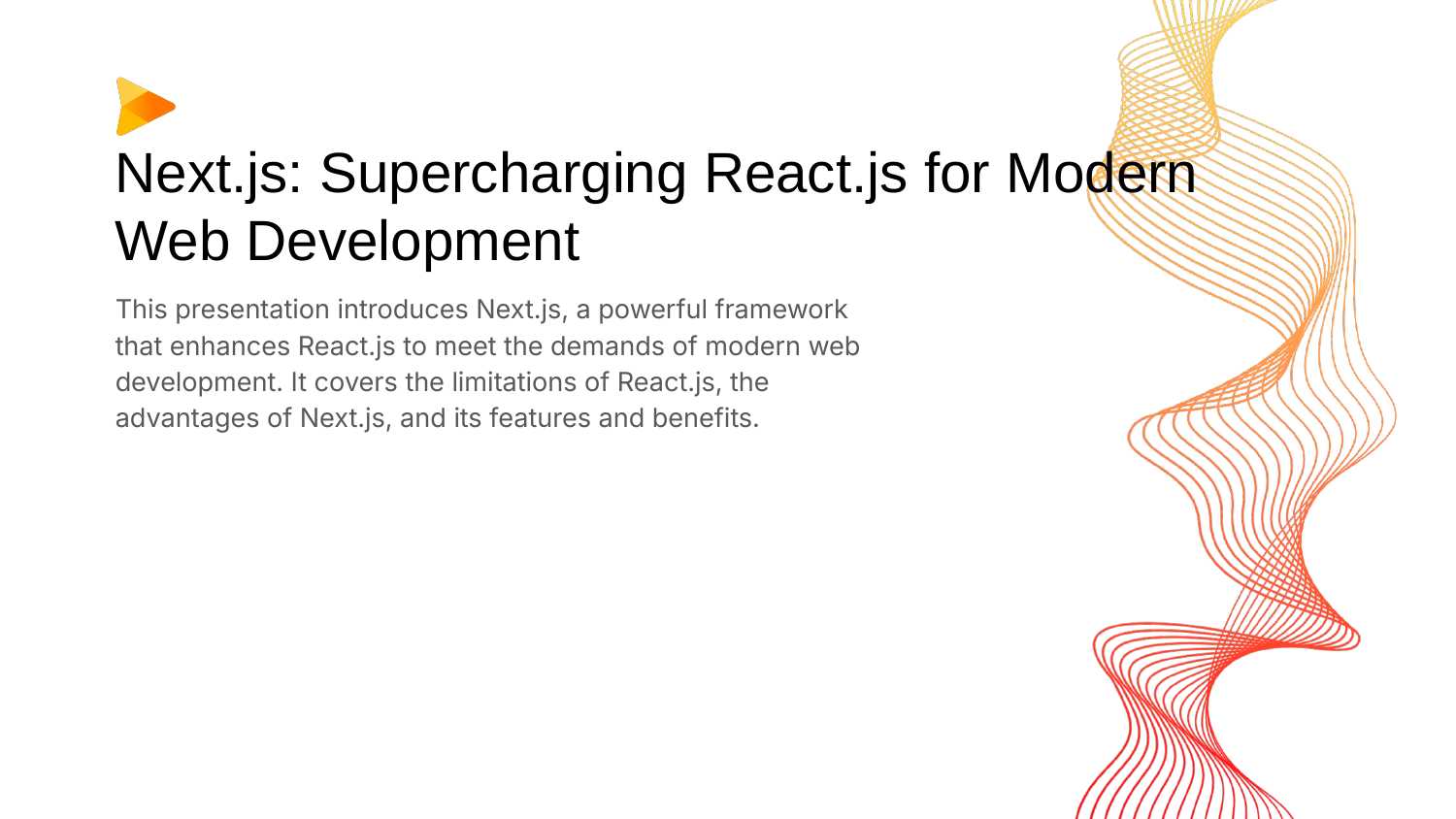

# Next.js: Supercharging React.js for Modern Web Development
This presentation introduces Next.js, a powerful framework that enhances React.js to meet the demands of modern web development. It covers the limitations of React.js, the advantages of Next.js, and its features and benefits.